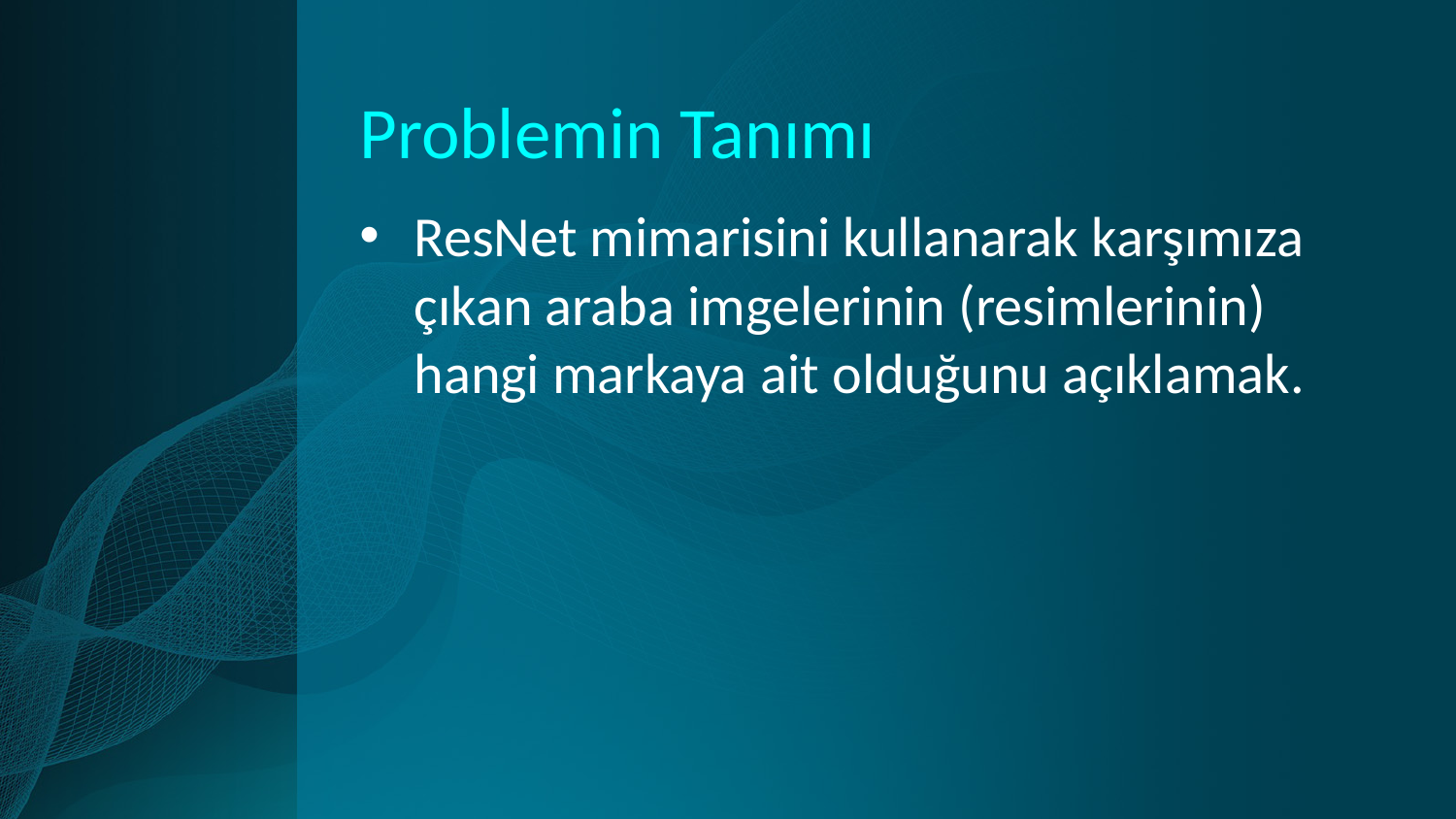

# Problemin Tanımı
ResNet mimarisini kullanarak karşımıza çıkan araba imgelerinin (resimlerinin) hangi markaya ait olduğunu açıklamak.